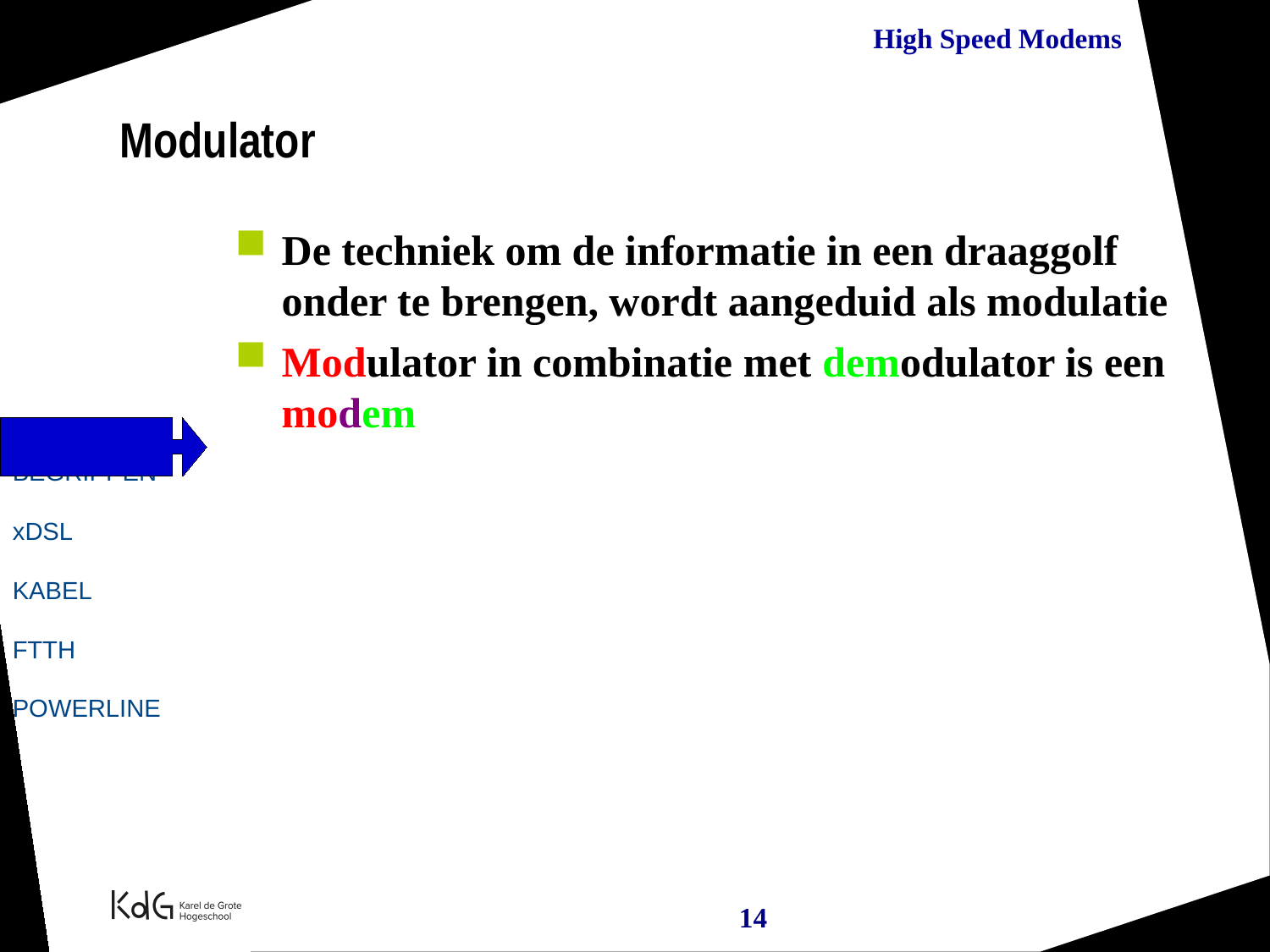

Modulator
De techniek om de informatie in een draaggolf onder te brengen, wordt aangeduid als modulatie
Modulator in combinatie met demodulator is een modem